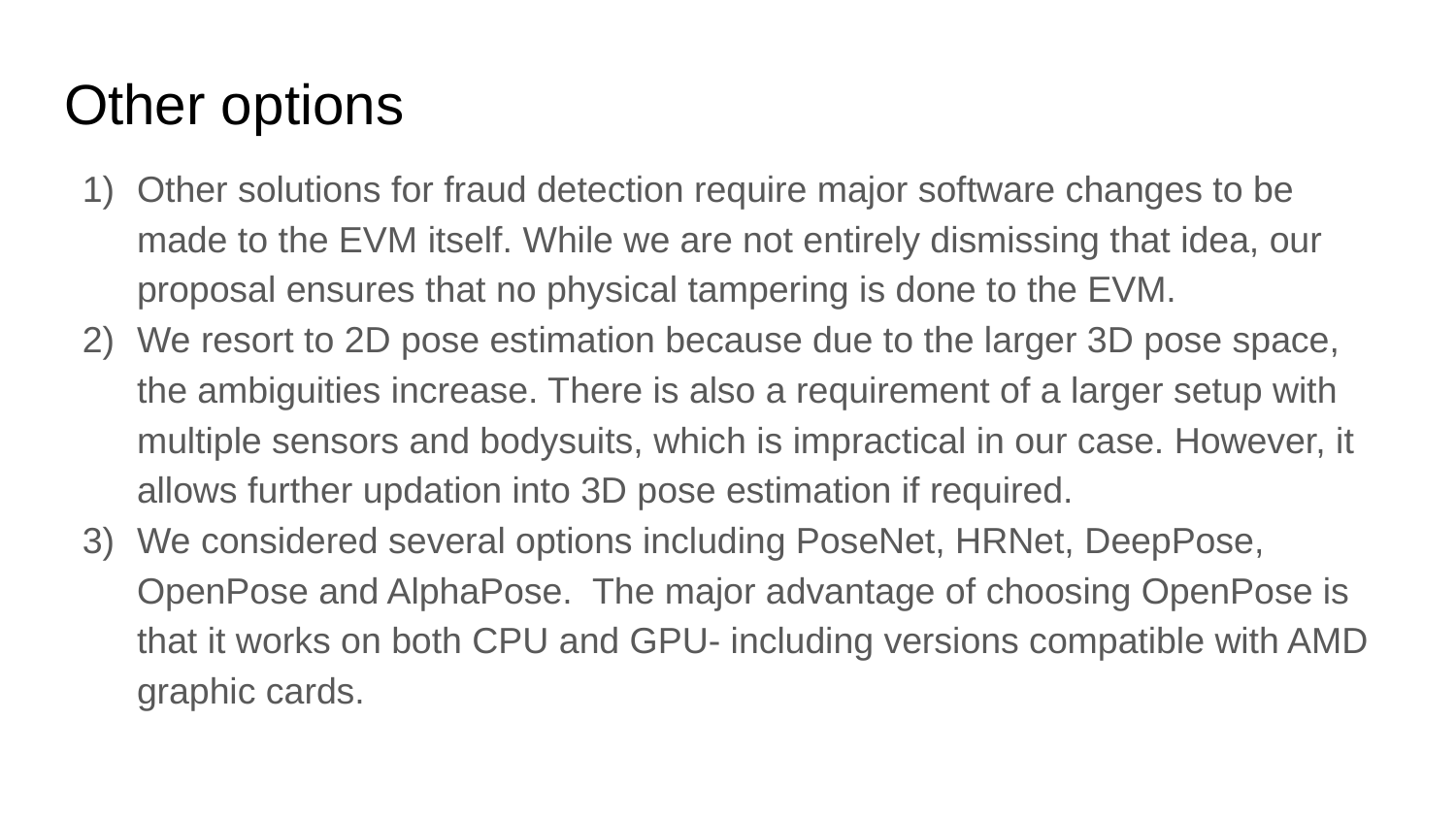

# Other options
Other solutions for fraud detection require major software changes to be made to the EVM itself. While we are not entirely dismissing that idea, our proposal ensures that no physical tampering is done to the EVM.
We resort to 2D pose estimation because due to the larger 3D pose space, the ambiguities increase. There is also a requirement of a larger setup with multiple sensors and bodysuits, which is impractical in our case. However, it allows further updation into 3D pose estimation if required.
We considered several options including PoseNet, HRNet, DeepPose, OpenPose and AlphaPose.  The major advantage of choosing OpenPose is that it works on both CPU and GPU- including versions compatible with AMD graphic cards.